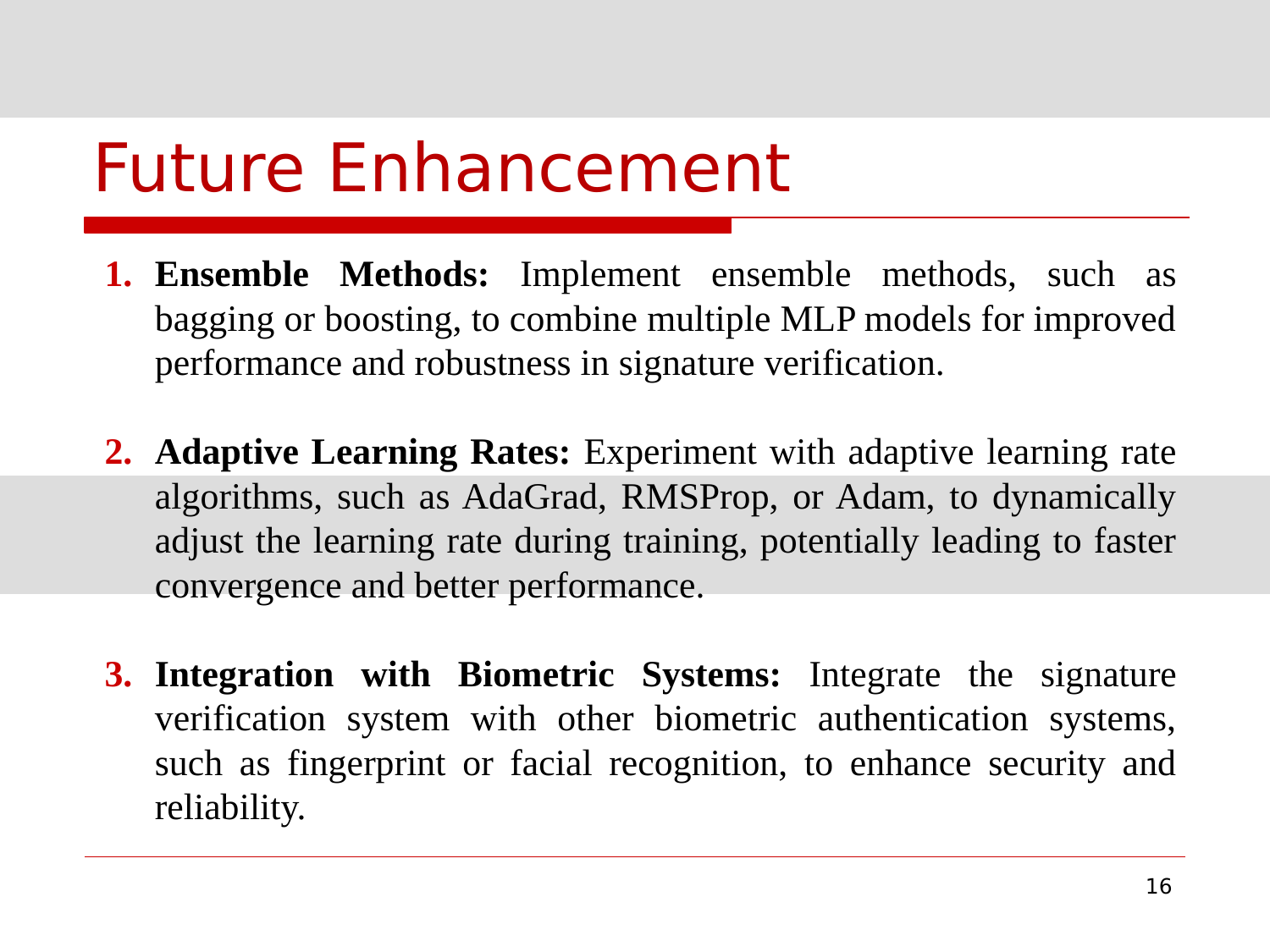

# Future Enhancement
Ensemble Methods: Implement ensemble methods, such as bagging or boosting, to combine multiple MLP models for improved performance and robustness in signature verification.

Adaptive Learning Rates: Experiment with adaptive learning rate algorithms, such as AdaGrad, RMSProp, or Adam, to dynamically adjust the learning rate during training, potentially leading to faster convergence and better performance.

Integration with Biometric Systems: Integrate the signature verification system with other biometric authentication systems, such as fingerprint or facial recognition, to enhance security and reliability.

16